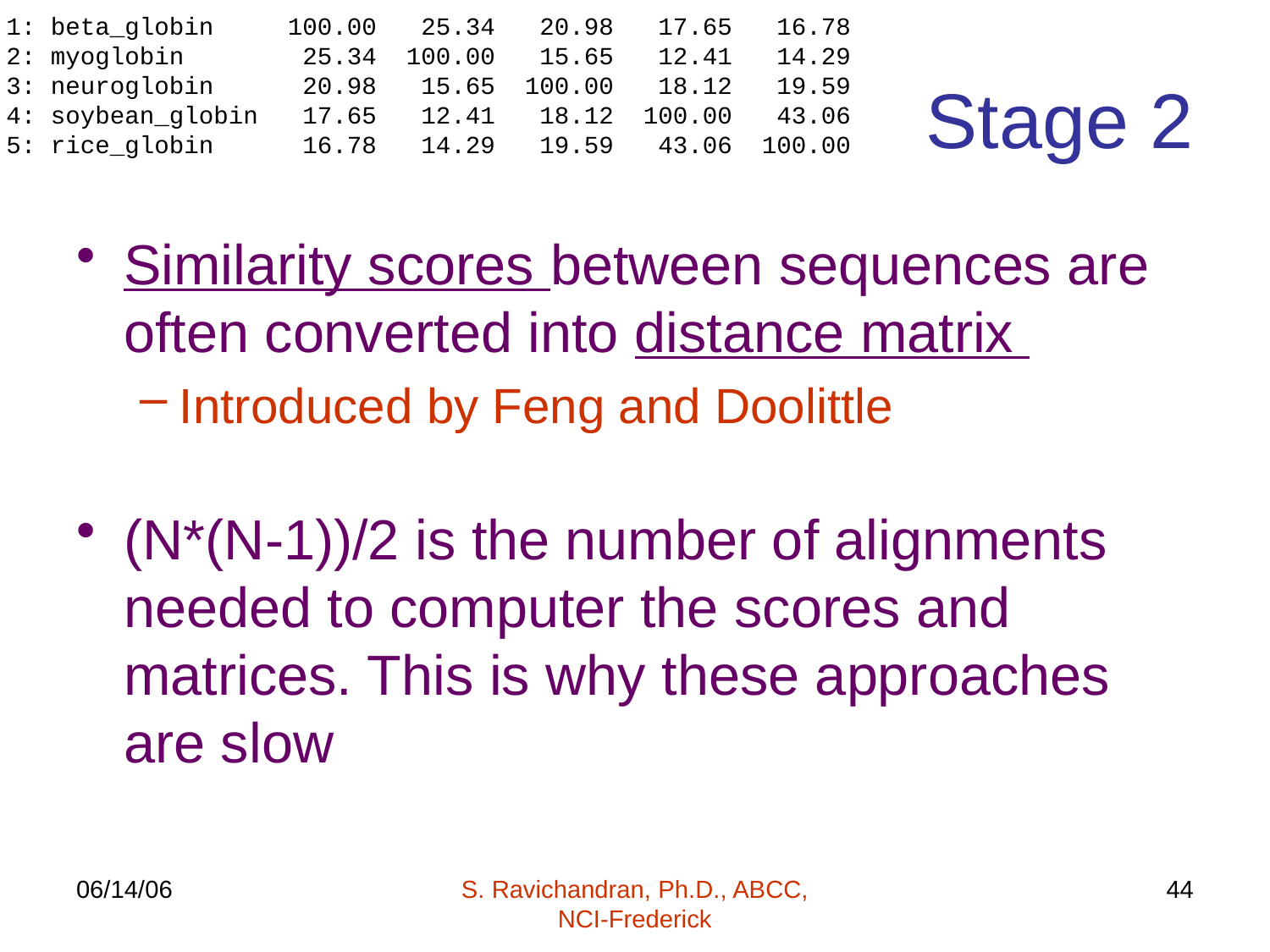

1: beta_globin     100.00   25.34   20.98   17.65   16.78
 2: myoglobin        25.34  100.00   15.65   12.41   14.29
 3: neuroglobin      20.98   15.65  100.00   18.12   19.59
 4: soybean_globin   17.65   12.41   18.12  100.00   43.06
 5: rice_globin      16.78   14.29   19.59   43.06  100.00
# Stage 2
Similarity scores between sequences are often converted into distance matrix
Introduced by Feng and Doolittle
(N*(N-1))/2 is the number of alignments needed to computer the scores and matrices. This is why these approaches are slow

06/14/06
S. Ravichandran, Ph.D., ABCC, NCI-Frederick
44